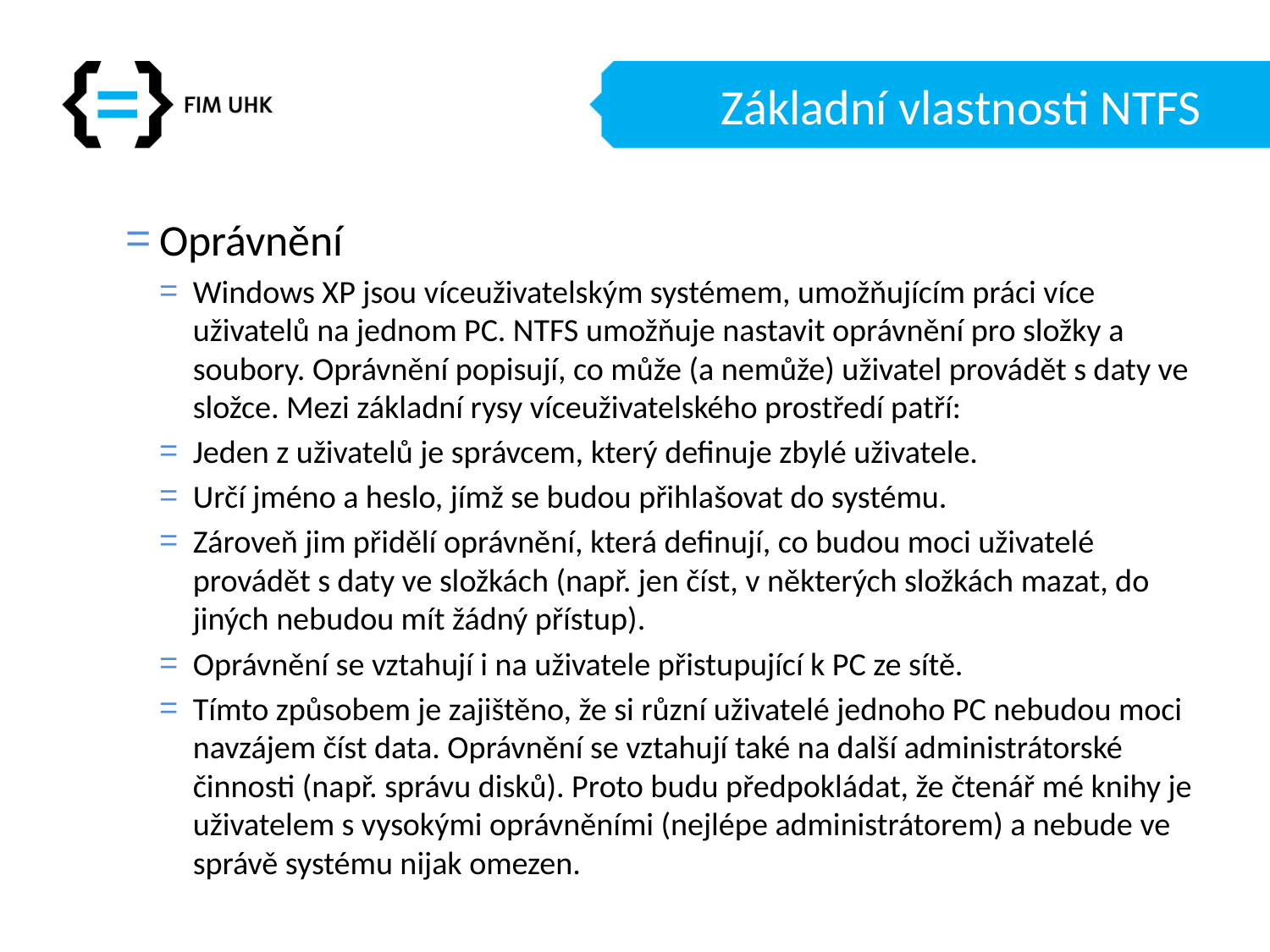

# Základní vlastnosti NTFS
Oprávnění
Windows XP jsou víceuživatelským systémem, umožňujícím práci více uživatelů na jednom PC. NTFS umožňuje nastavit oprávnění pro složky a soubory. Oprávnění popisují, co může (a nemůže) uživatel provádět s daty ve složce. Mezi základní rysy víceuživatelského prostředí patří:
Jeden z uživatelů je správcem, který definuje zbylé uživatele.
Určí jméno a heslo, jímž se budou přihlašovat do systému.
Zároveň jim přidělí oprávnění, která definují, co budou moci uživatelé provádět s daty ve složkách (např. jen číst, v některých složkách mazat, do jiných nebudou mít žádný přístup).
Oprávnění se vztahují i na uživatele přistupující k PC ze sítě.
Tímto způsobem je zajištěno, že si různí uživatelé jednoho PC nebudou moci navzájem číst data. Oprávnění se vztahují také na další administrátorské činnosti (např. správu disků). Proto budu předpokládat, že čtenář mé knihy je uživatelem s vysokými oprávněními (nejlépe administrátorem) a nebude ve správě systému nijak omezen.